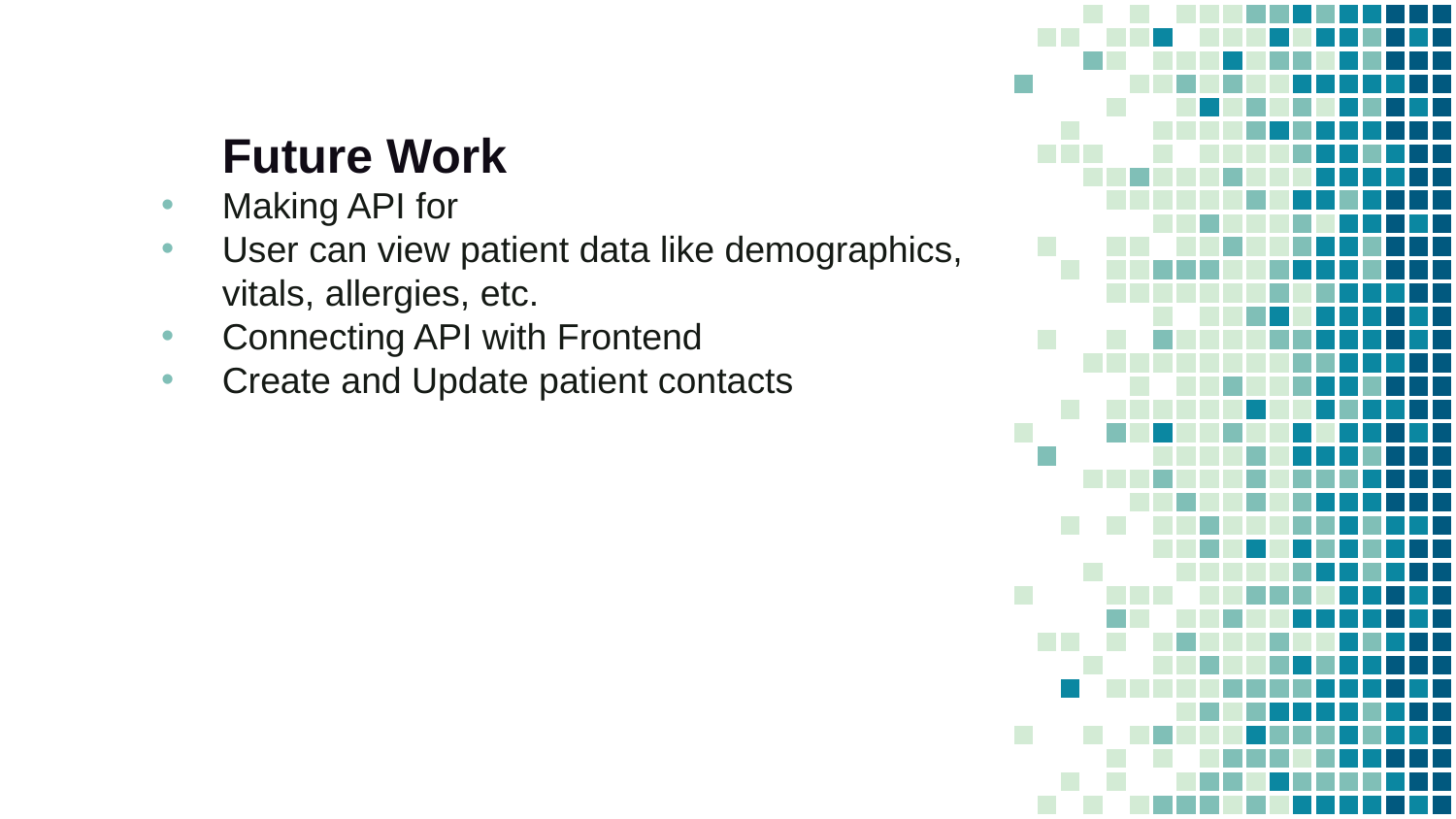

Future Work
Making API for
User can view patient data like demographics, vitals, allergies, etc.
Connecting API with Frontend
Create and Update patient contacts